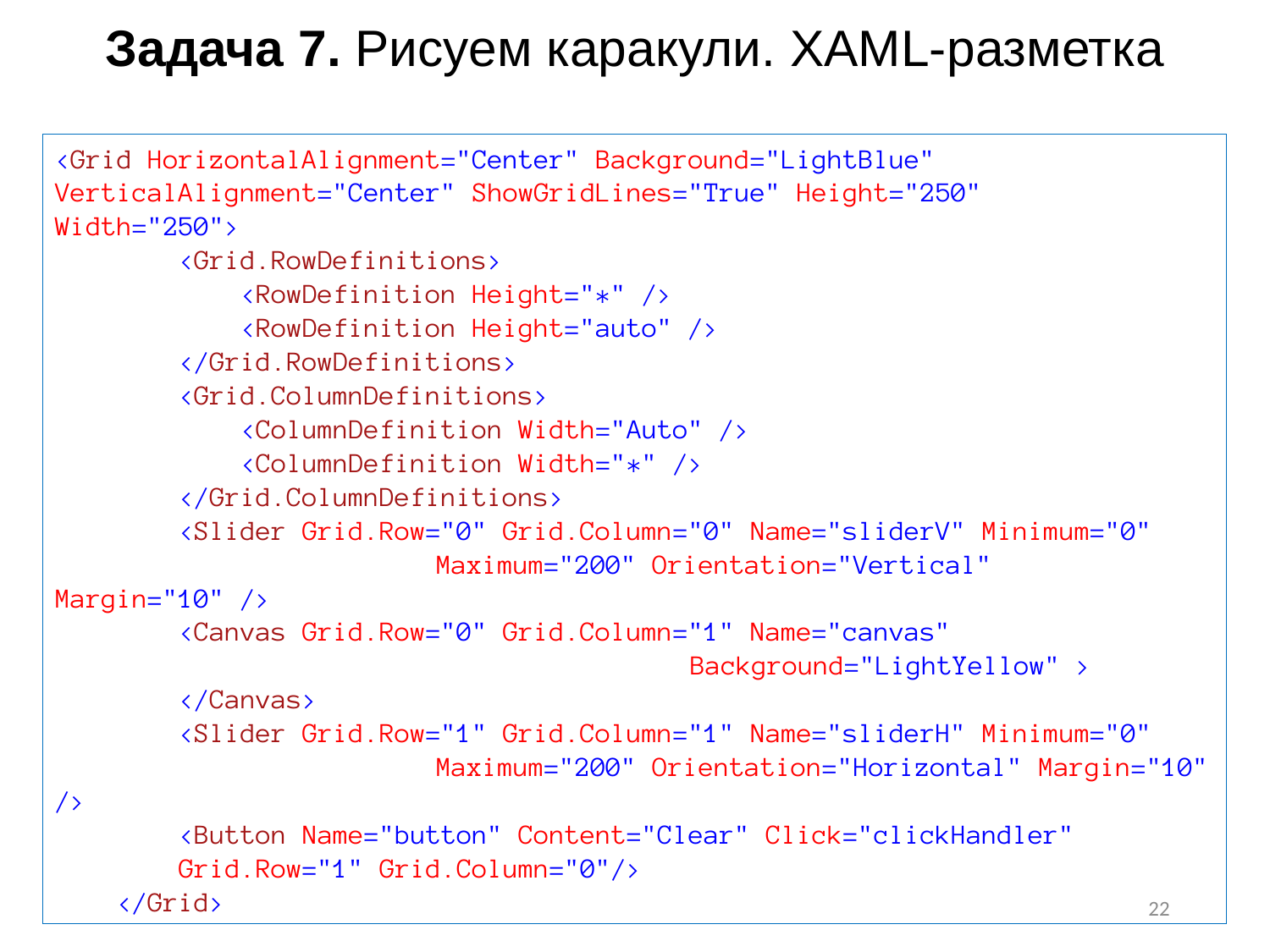

Задача 7. Рисуем каракули. XAML-разметка
<Grid HorizontalAlignment="Center" Background="LightBlue"           VerticalAlignment="Center" ShowGridLines="True" Height="250"         Width="250">
        <Grid.RowDefinitions>
            <RowDefinition Height="*" />
            <RowDefinition Height="auto" />
        </Grid.RowDefinitions>
        <Grid.ColumnDefinitions>
            <ColumnDefinition Width="Auto" />
            <ColumnDefinition Width="*" />
        </Grid.ColumnDefinitions>
        <Slider Grid.Row="0" Grid.Column="0" Name="sliderV" Minimum="0" 				Maximum="200" Orientation="Vertical"  Margin="10" />
        <Canvas Grid.Row="0" Grid.Column="1" Name="canvas" 							Background="LightYellow" >
        </Canvas>
        <Slider Grid.Row="1" Grid.Column="1" Name="sliderH" Minimum="0"          			Maximum="200" Orientation="Horizontal" Margin="10" />
        <Button Name="button" Content="Clear" Click="clickHandler"
        Grid.Row="1" Grid.Column="0"/>
    </Grid>
22